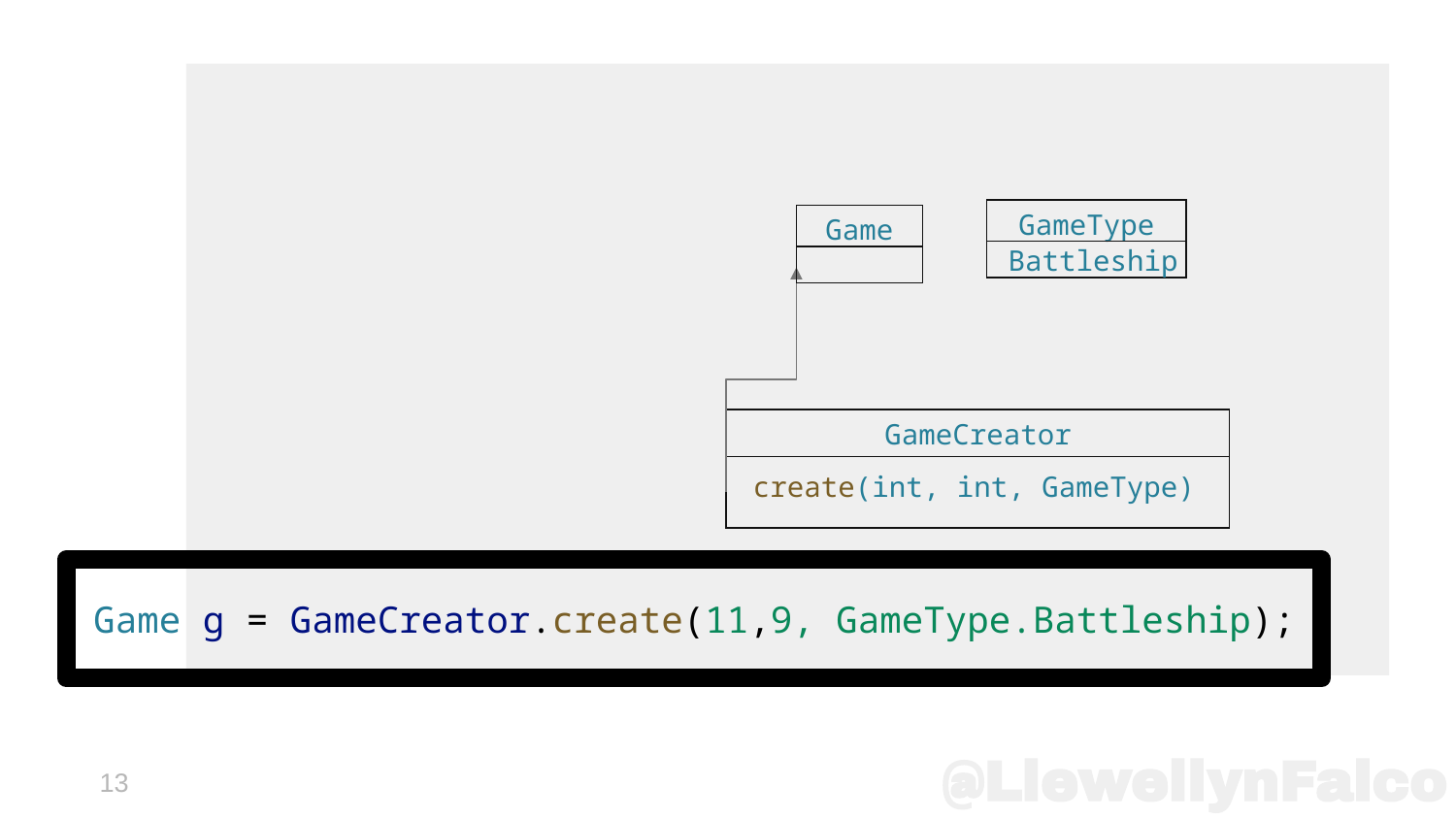

GameType

Game
Battleship
GameCreator

 create(int, int, GameType)
# Game g = GameCreator.create(11,9, GameType.Battleship);
13